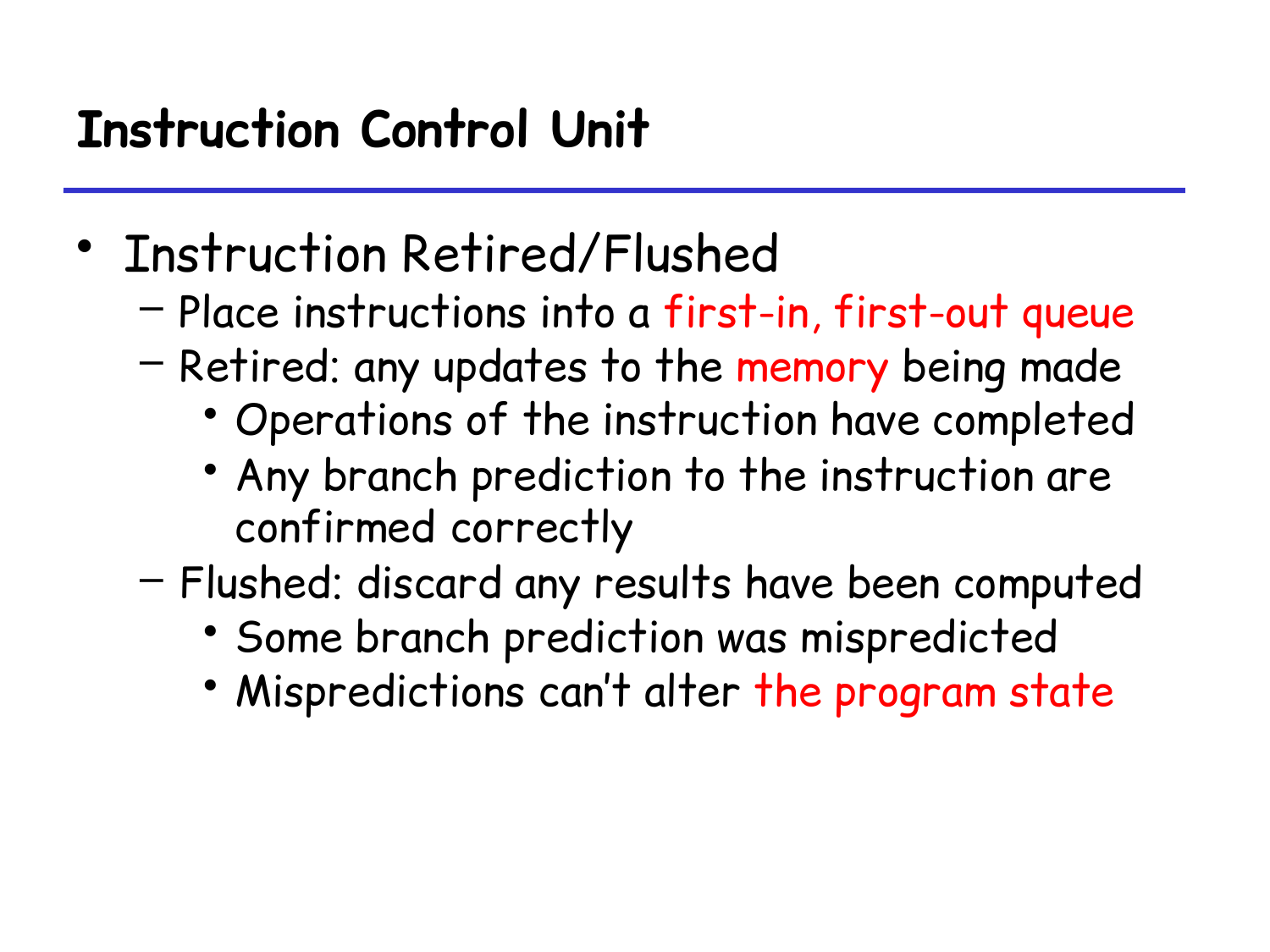

# Instruction Control Unit
Instruction Retired/Flushed
Place instructions into a first-in, first-out queue
Retired: any updates to the memory being made
Operations of the instruction have completed
Any branch prediction to the instruction are confirmed correctly
Flushed: discard any results have been computed
Some branch prediction was mispredicted
Mispredictions can’t alter the program state

8